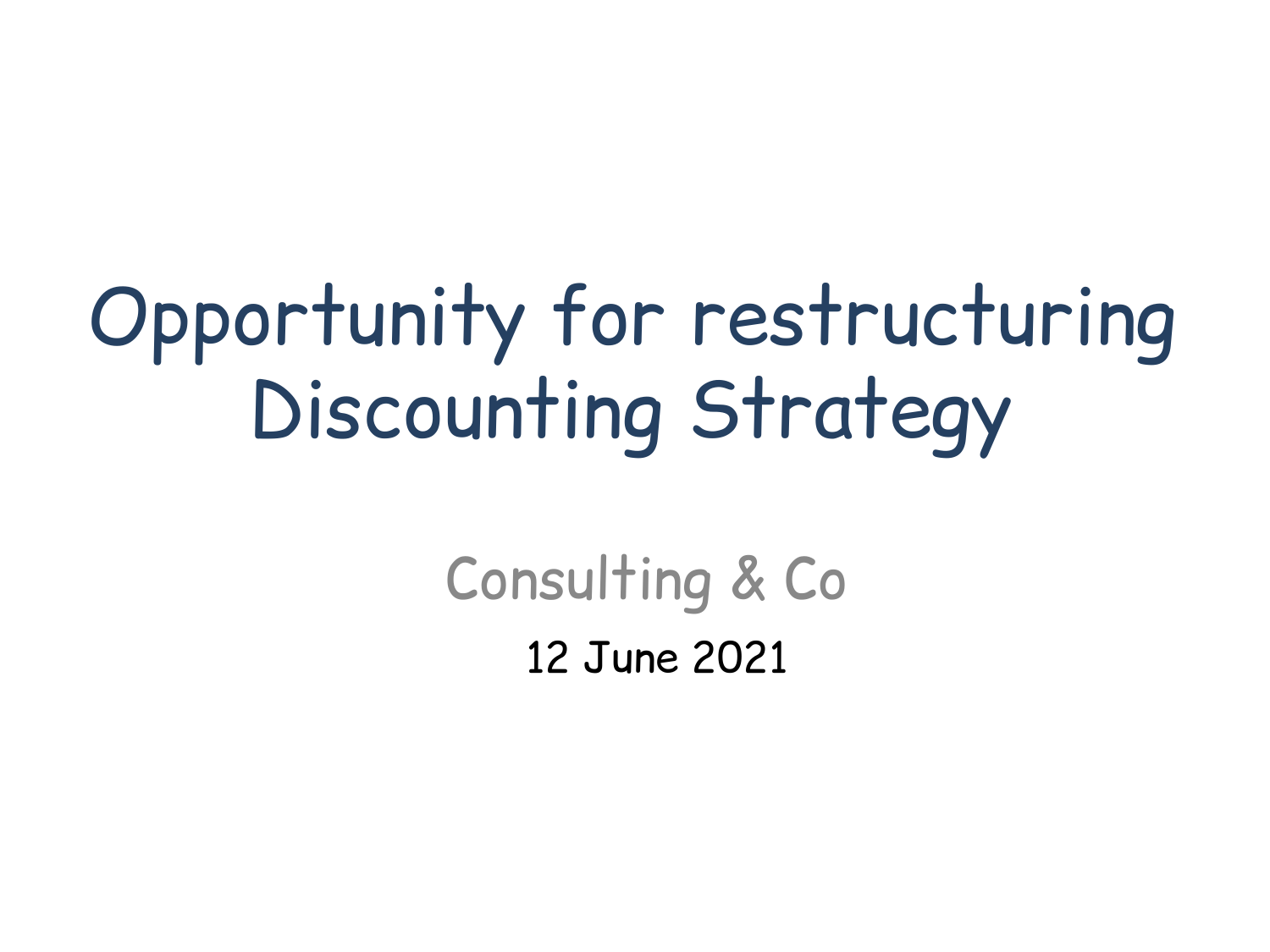

# Opportunity for restructuring  Discounting Strategy
Consulting & Co
12 June 2021